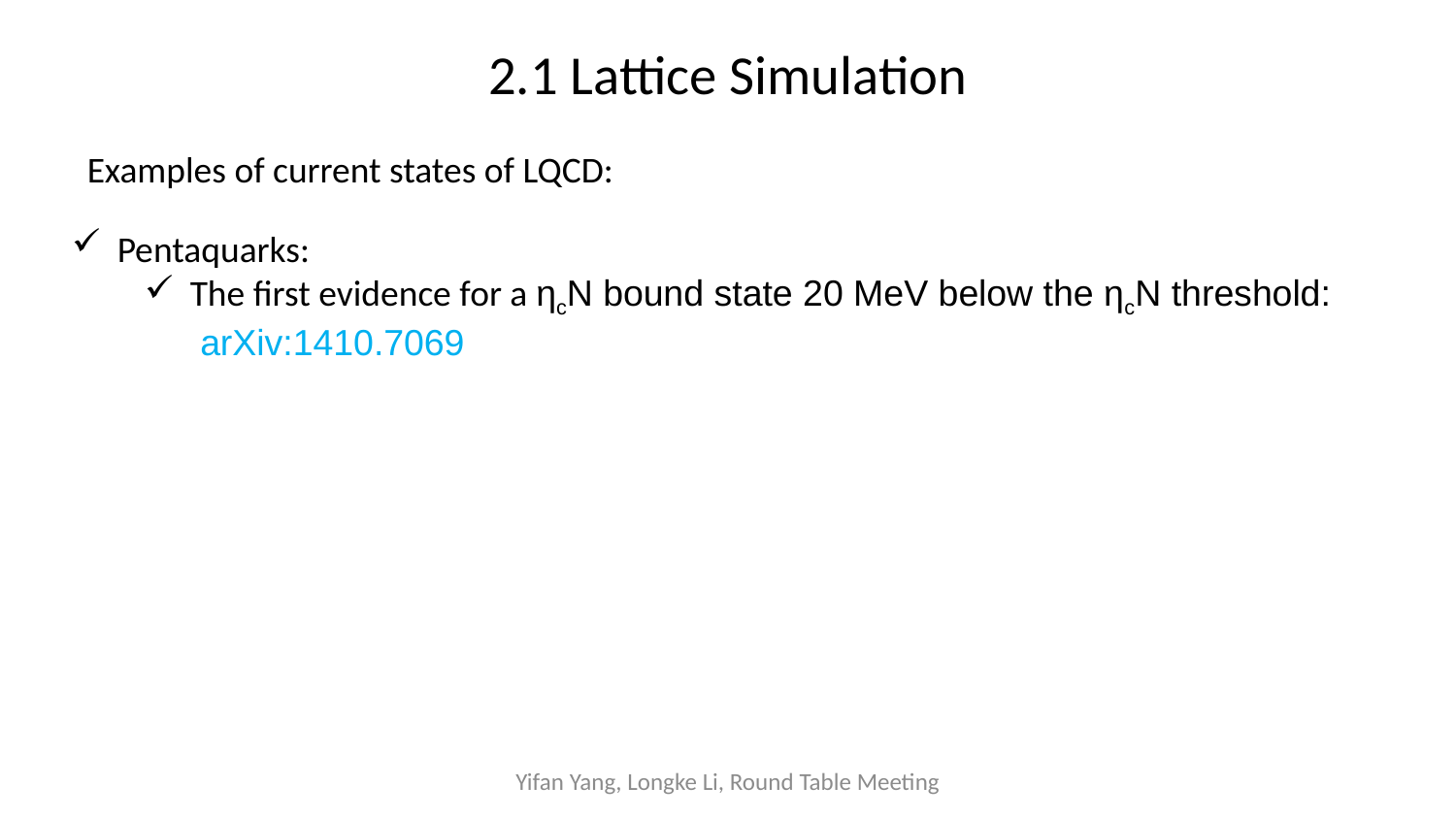

2.1 Lattice Simulation
Examples of current states of LQCD:
Pentaquarks:
The first evidence for a ηcN bound state 20 MeV below the ηcN threshold:  arXiv:1410.7069

Yifan Yang, Longke Li, Round Table Meeting
13